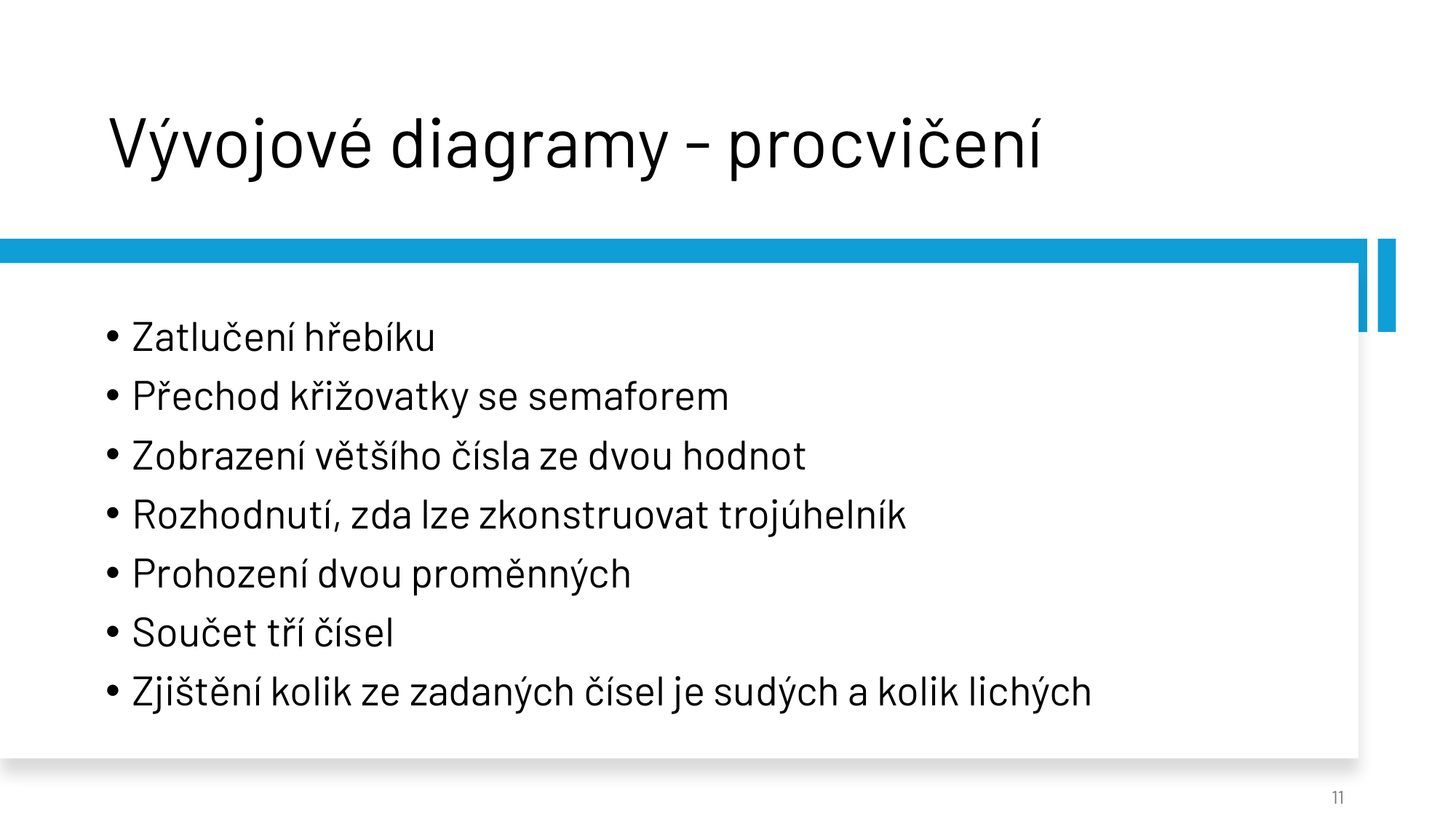

# Vývojové diagramy - procvičení

Zatlučení hřebíku
Přechod křižovatky se semaforem
Zobrazení většího čísla ze dvou hodnot
Rozhodnutí, zda lze zkonstruovat trojúhelník
Prohození dvou proměnných
Součet tří čísel
Zjištění kolik ze zadaných čísel je sudých a kolik lichých

11